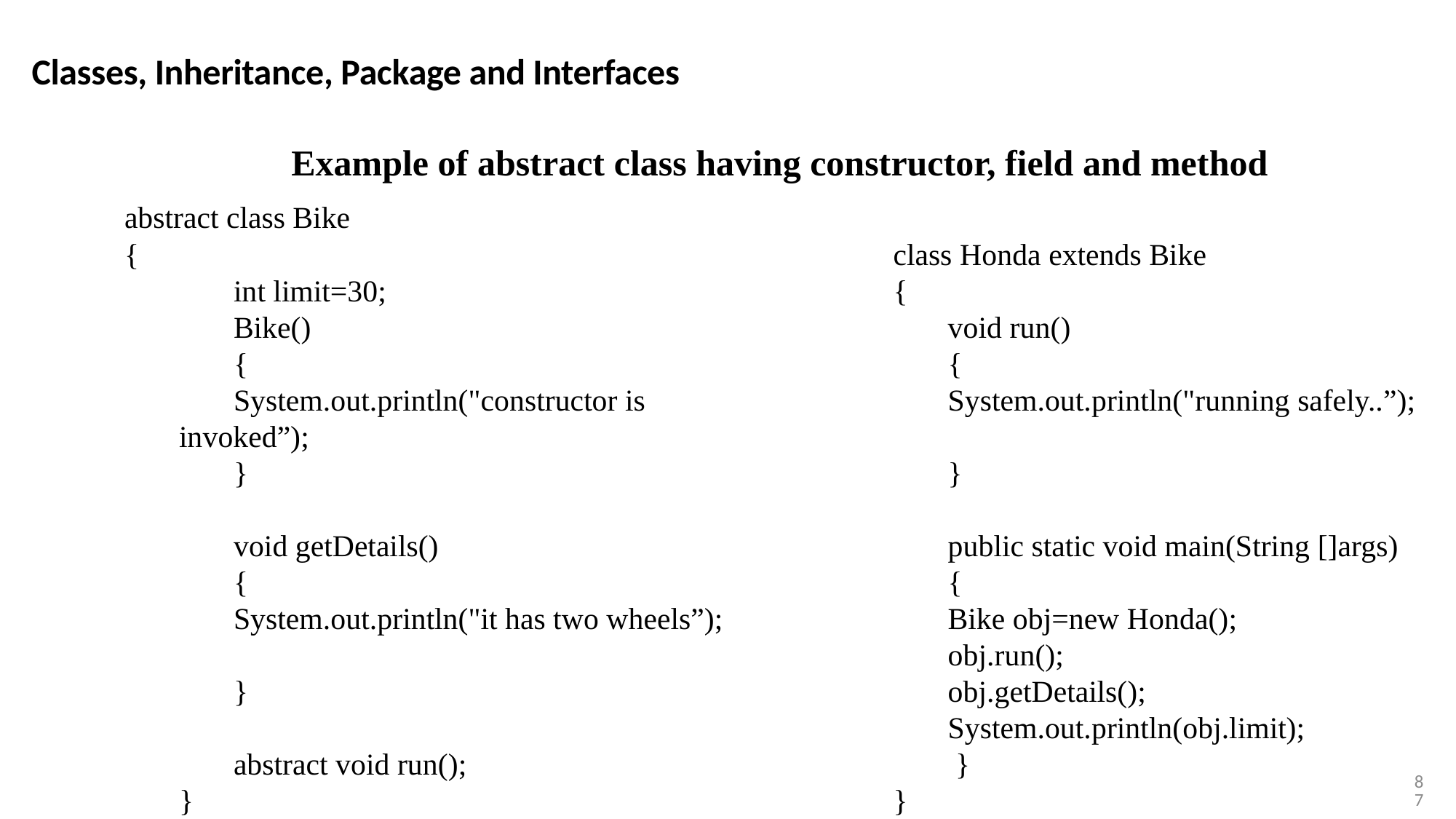

Classes, Inheritance, Package and Interfaces
Example of abstract class having constructor, field and method
abstract class Bike
{
int limit=30;
Bike()
{
System.out.println("constructor is invoked”);
}

void getDetails()
{
System.out.println("it has two wheels”);
}

abstract void run();
}

class Honda extends Bike
{
void run()
{
System.out.println("running safely..”);
}

public static void main(String []args)
{
Bike obj=new Honda();
obj.run();
obj.getDetails();
System.out.println(obj.limit);
 }
}
87